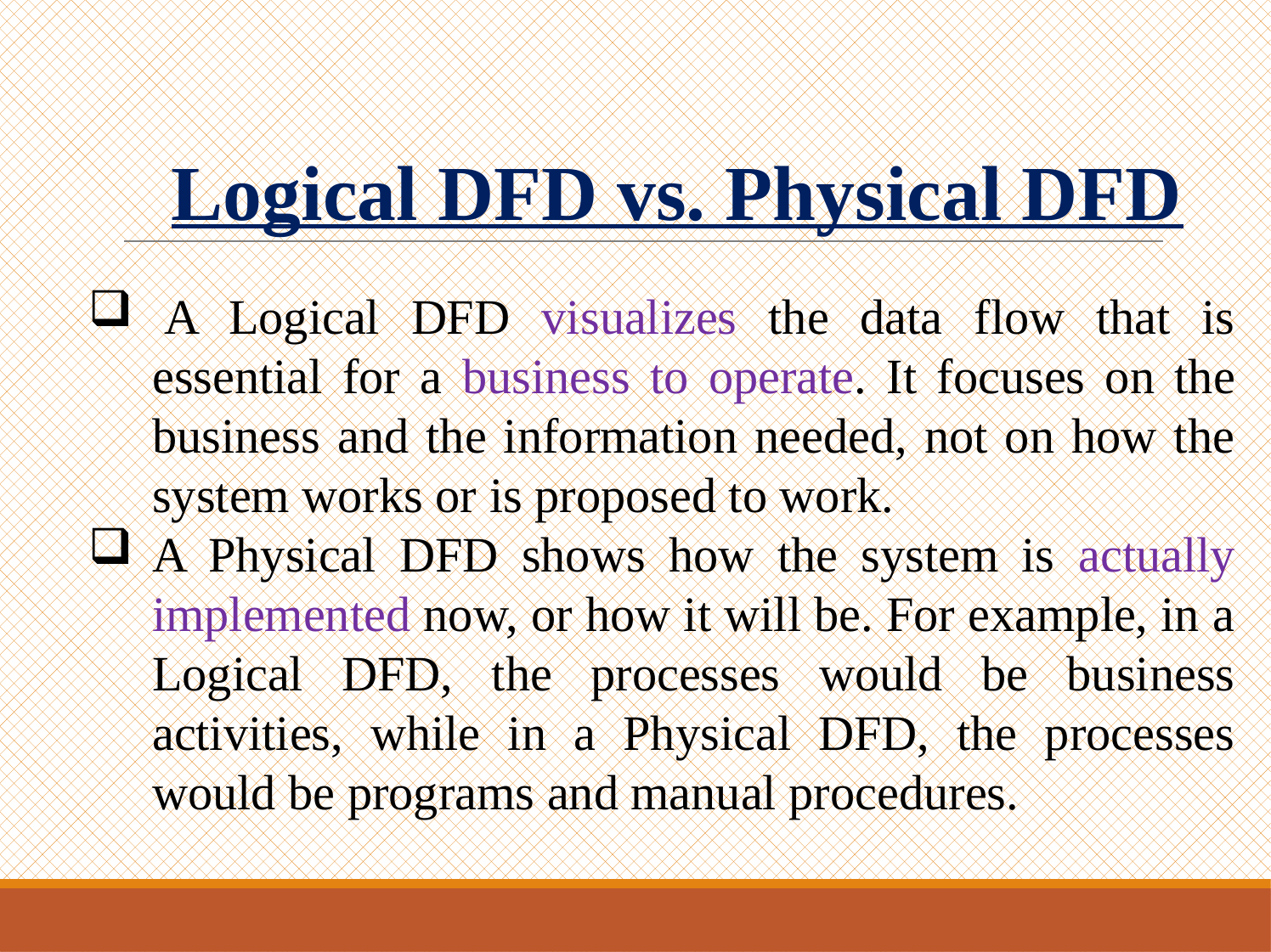

Logical DFD vs. Physical DFD
 A Logical DFD visualizes the data flow that is essential for a business to operate. It focuses on the business and the information needed, not on how the system works or is proposed to work.
A Physical DFD shows how the system is actually implemented now, or how it will be. For example, in a Logical DFD, the processes would be business activities, while in a Physical DFD, the processes would be programs and manual procedures.